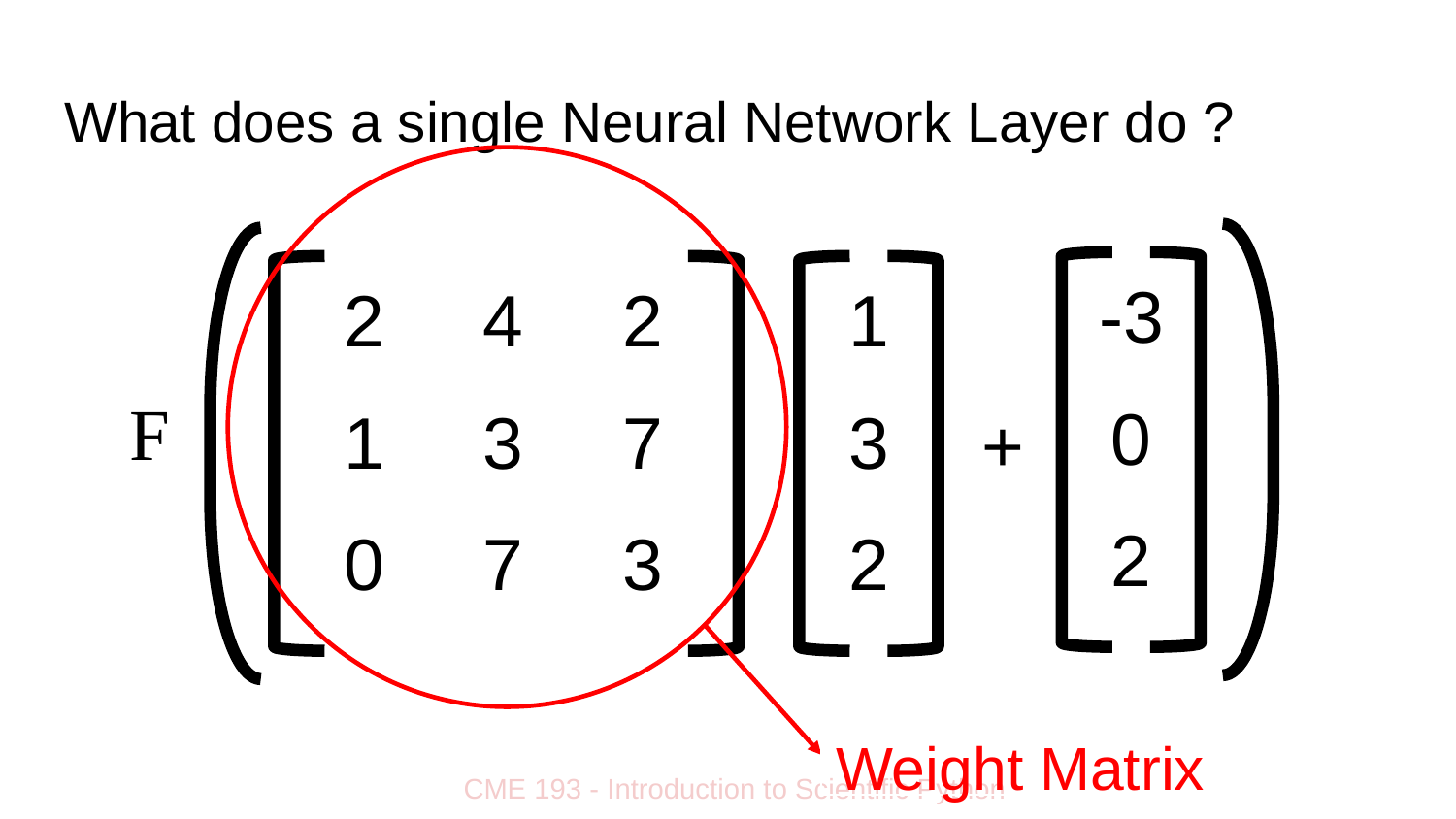

# What does a single Neural Network Layer do ?

| -3 |
| --- |
| 0 |
| 2 |
| 2 | 4 | 2 |
| --- | --- | --- |
| 1 | 3 | 7 |
| 0 | 7 | 3 |
| 1 |
| --- |
| 3 |
| 2 |
F
+
Weight Matrix